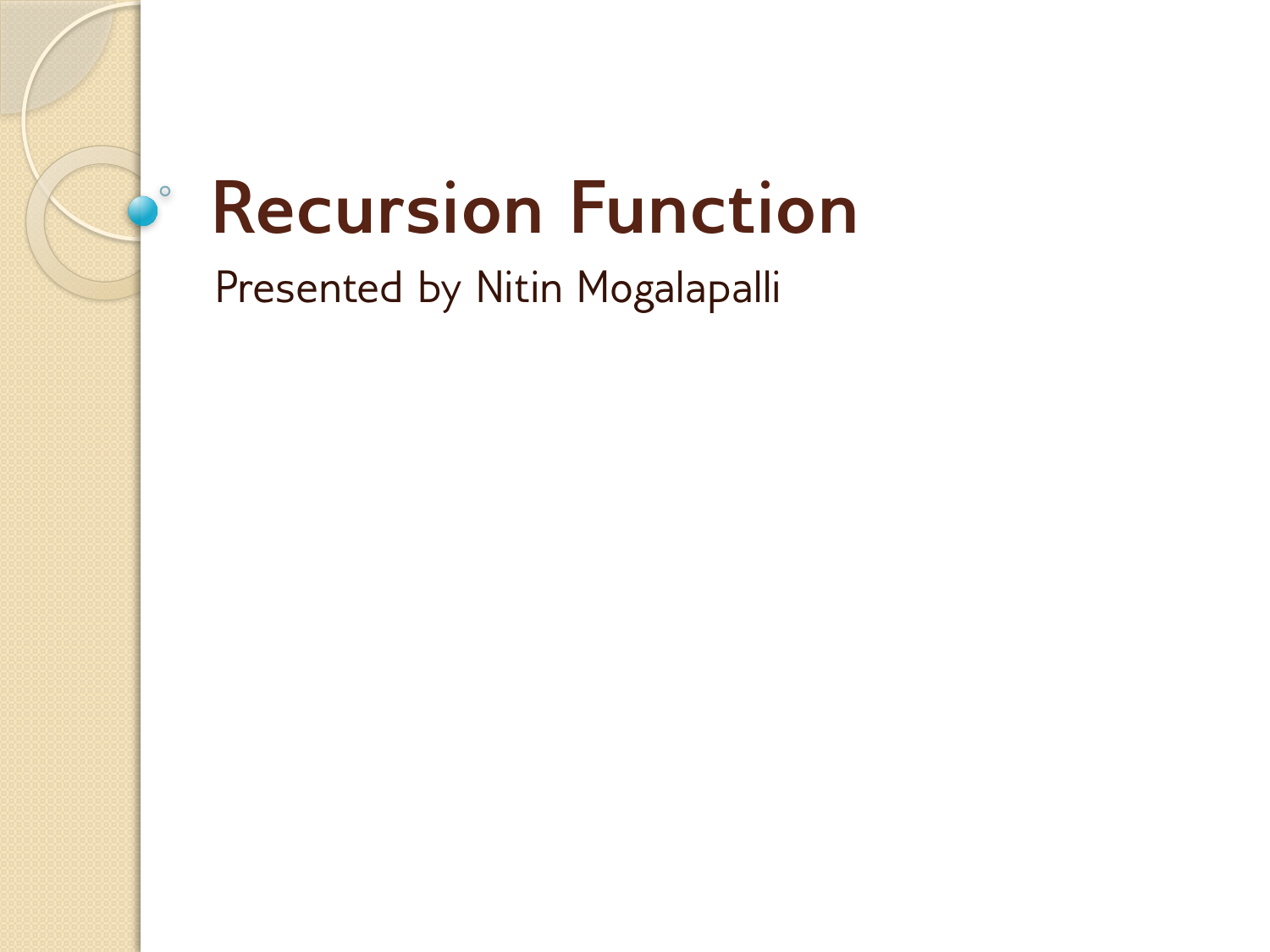

# Recursion Function
Presented by Nitin Mogalapalli